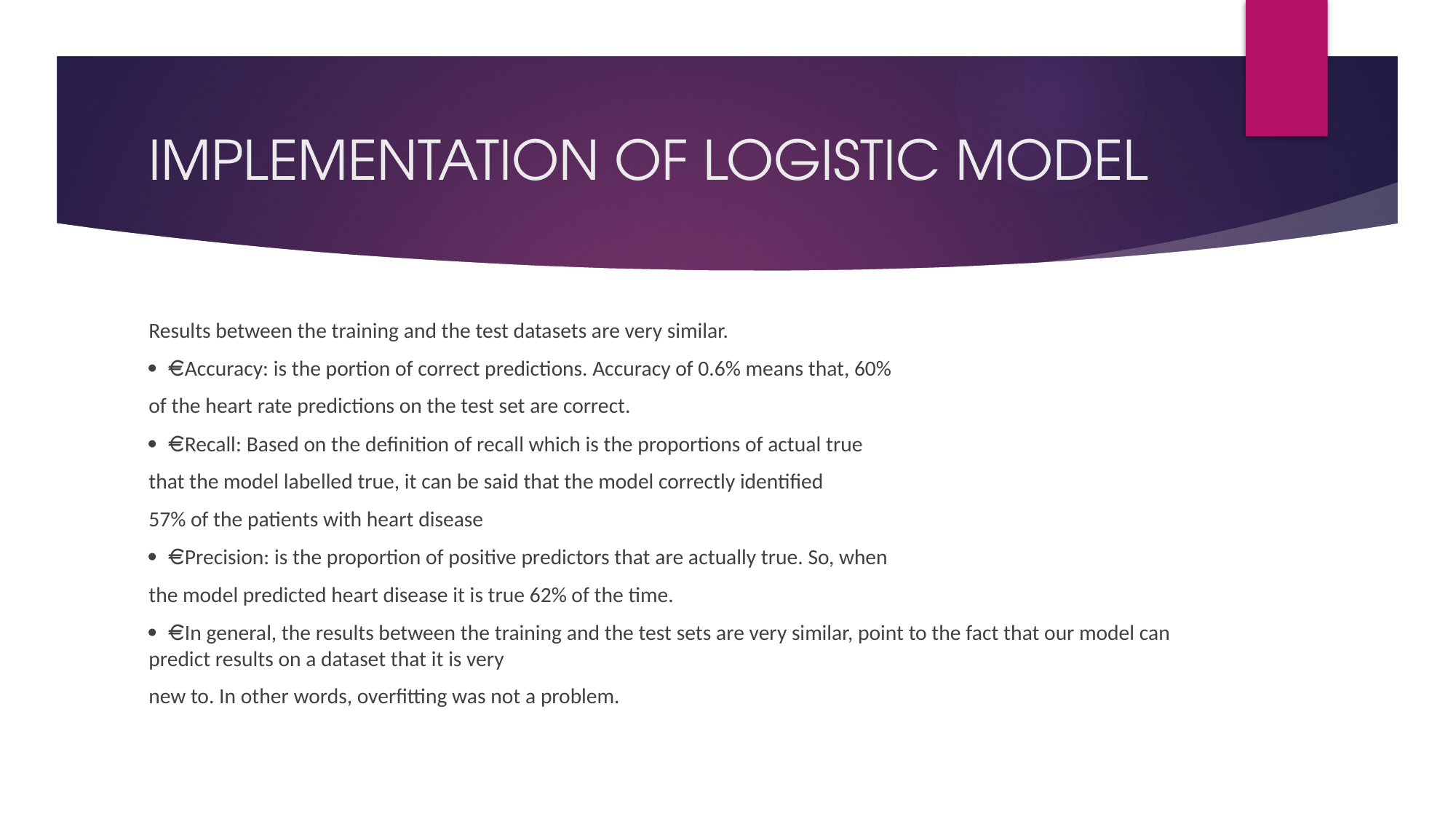

# IMPLEMENTATION OF LOGISTIC MODEL
Results between the training and the test datasets are very similar.
•  Accuracy: is the portion of correct predictions. Accuracy of 0.6% means that, 60%
of the heart rate predictions on the test set are correct.
•  Recall: Based on the definition of recall which is the proportions of actual true
that the model labelled true, it can be said that the model correctly identified
57% of the patients with heart disease
•  Precision: is the proportion of positive predictors that are actually true. So, when
the model predicted heart disease it is true 62% of the time.
•  In general, the results between the training and the test sets are very similar, point to the fact that our model can predict results on a dataset that it is very
new to. In other words, overfitting was not a problem.